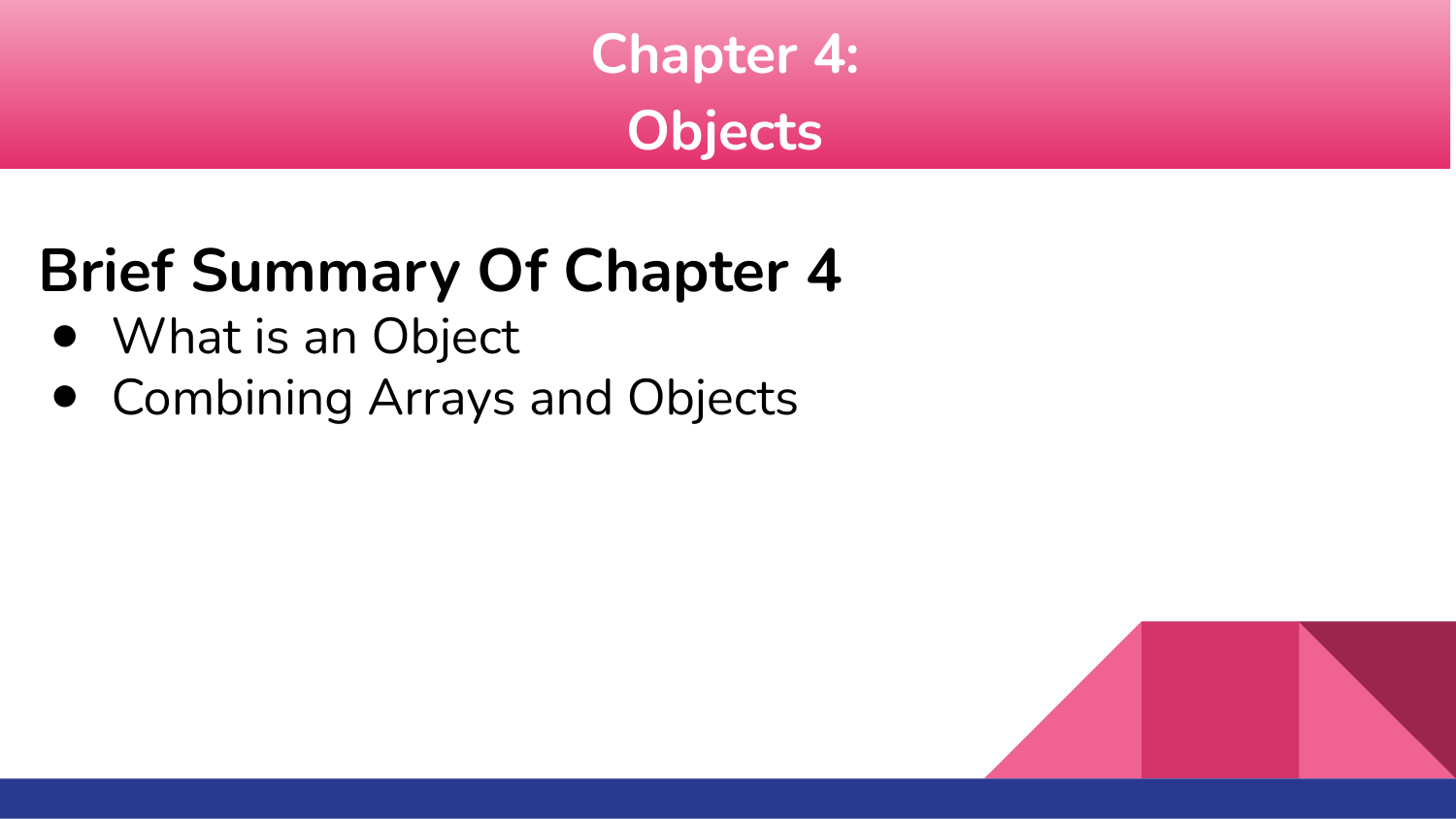

Chapter 4:
Objects
# Brief Summary Of Chapter 4
What is an Object
Combining Arrays and Objects